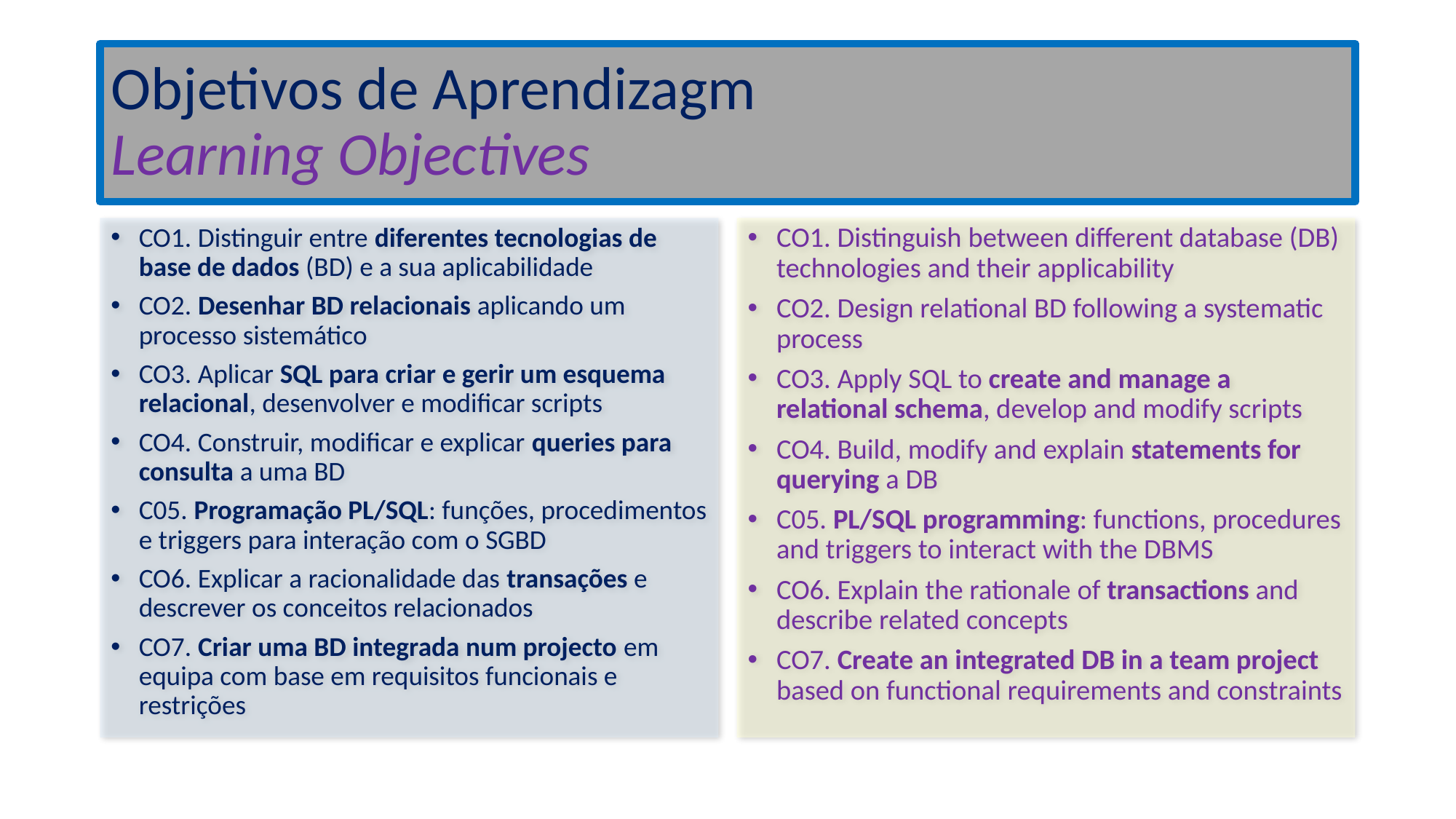

# Objetivos de Aprendizagm Learning Objectives
CO1. Distinguir entre diferentes tecnologias de base de dados (BD) e a sua aplicabilidade
CO2. Desenhar BD relacionais aplicando um processo sistemático
CO3. Aplicar SQL para criar e gerir um esquema relacional, desenvolver e modificar scripts
CO4. Construir, modificar e explicar queries para consulta a uma BD
C05. Programação PL/SQL: funções, procedimentos e triggers para interação com o SGBD
CO6. Explicar a racionalidade das transações e descrever os conceitos relacionados
CO7. Criar uma BD integrada num projecto em equipa com base em requisitos funcionais e restrições
CO1. Distinguish between different database (DB) technologies and their applicability
CO2. Design relational BD following a systematic process
CO3. Apply SQL to create and manage a relational schema, develop and modify scripts
CO4. Build, modify and explain statements for querying a DB
C05. PL/SQL programming: functions, procedures and triggers to interact with the DBMS
CO6. Explain the rationale of transactions and describe related concepts
CO7. Create an integrated DB in a team project based on functional requirements and constraints